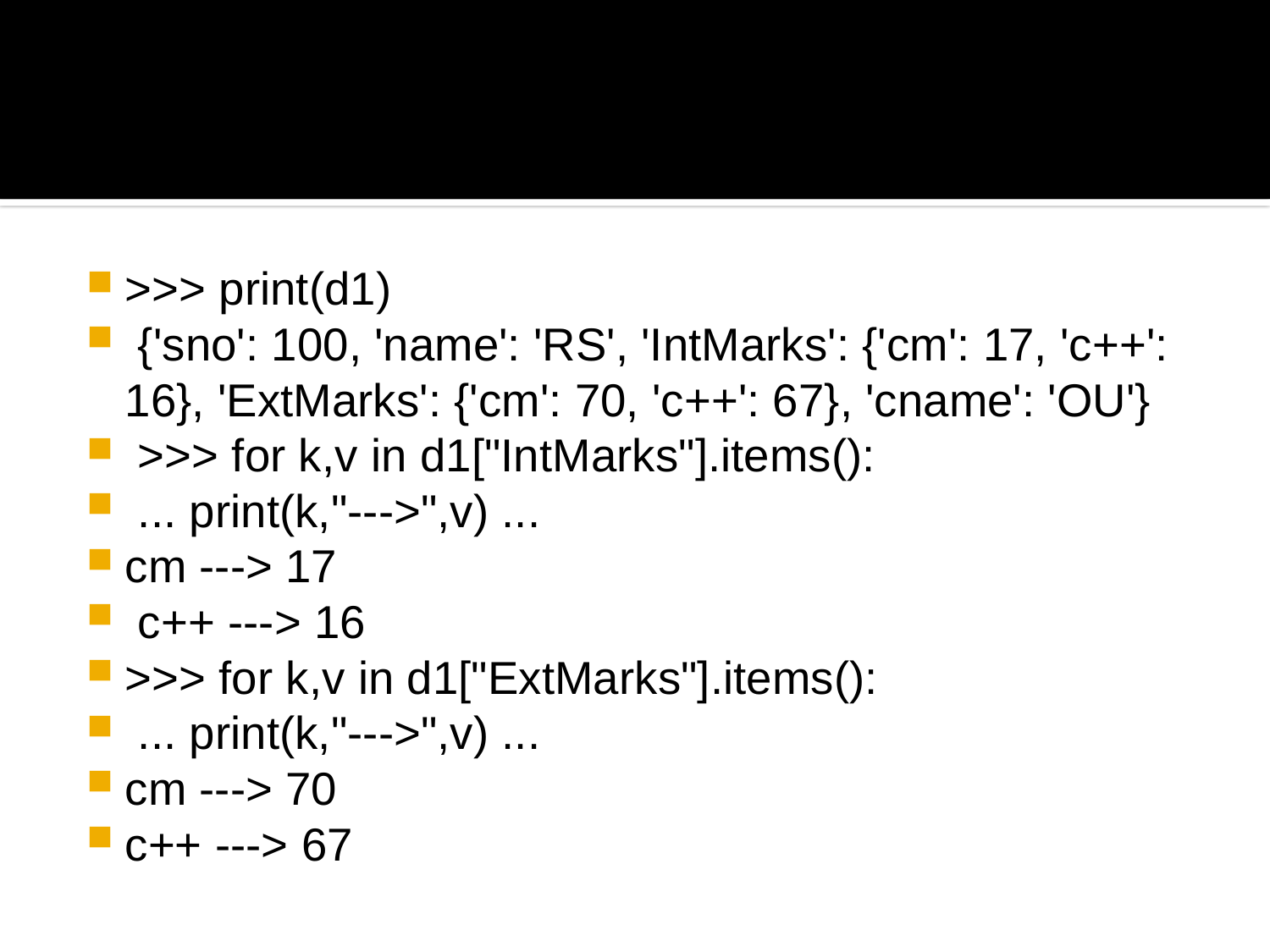

#
>>> print(d1)
 {'sno': 100, 'name': 'RS', 'IntMarks': {'cm': 17, 'c++': 16}, 'ExtMarks': {'cm': 70, 'c++': 67}, 'cname': 'OU'}
 >>> for k,v in d1["IntMarks"].items():
 ... print(k,"--->",v) ...
cm ---> 17
 c++ ---> 16
>>> for k,v in d1["ExtMarks"].items():
 ... print(k,"--->",v) ...
cm ---> 70
c++ ---> 67